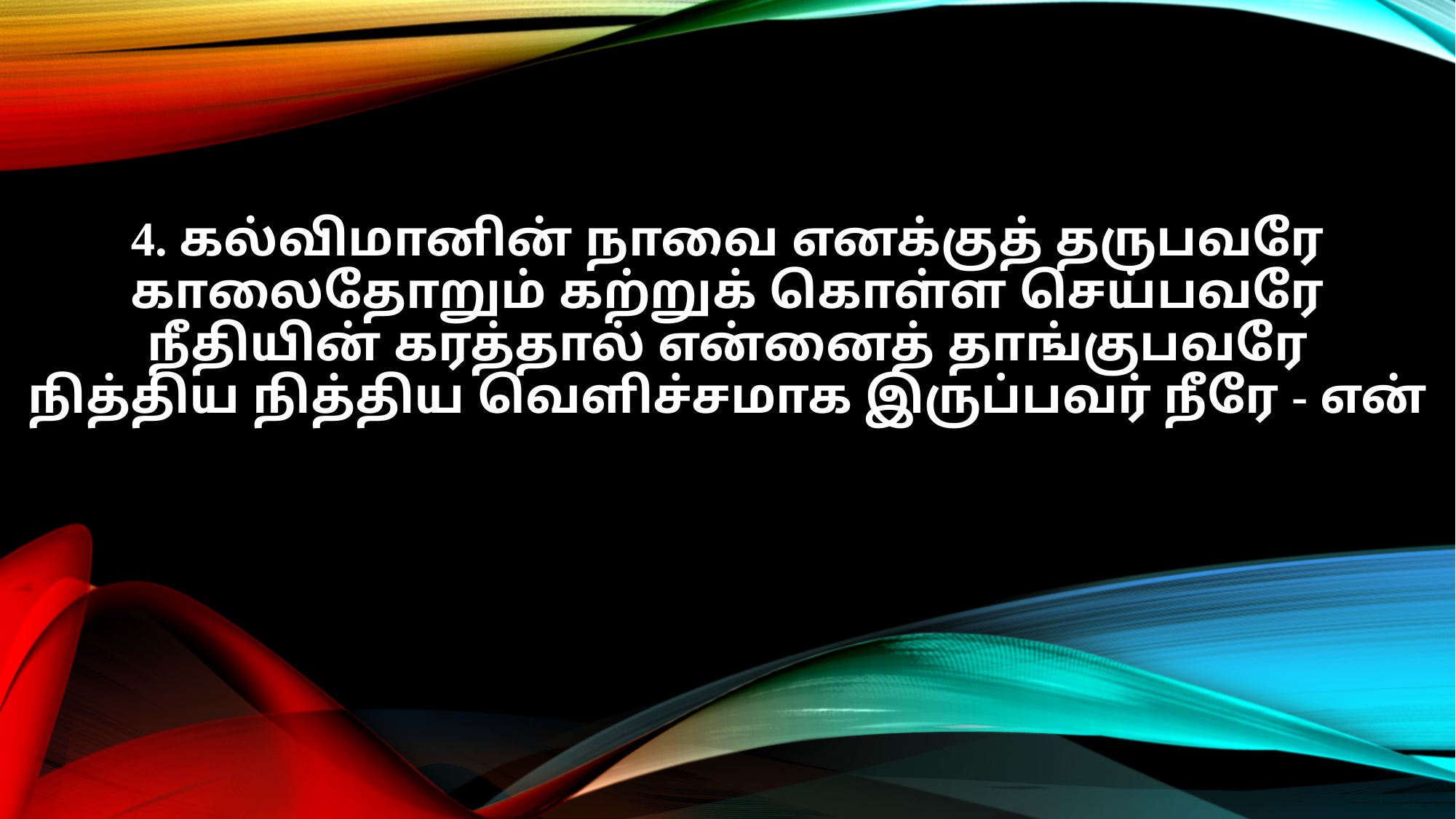

4. கல்விமானின் நாவை எனக்குத் தருபவரே
காலைதோறும் கற்றுக் கொள்ள செய்பவரே
நீதியின் கரத்தால் என்னைத் தாங்குபவரே
நித்திய நித்திய வெளிச்சமாக இருப்பவர் நீரே - என்